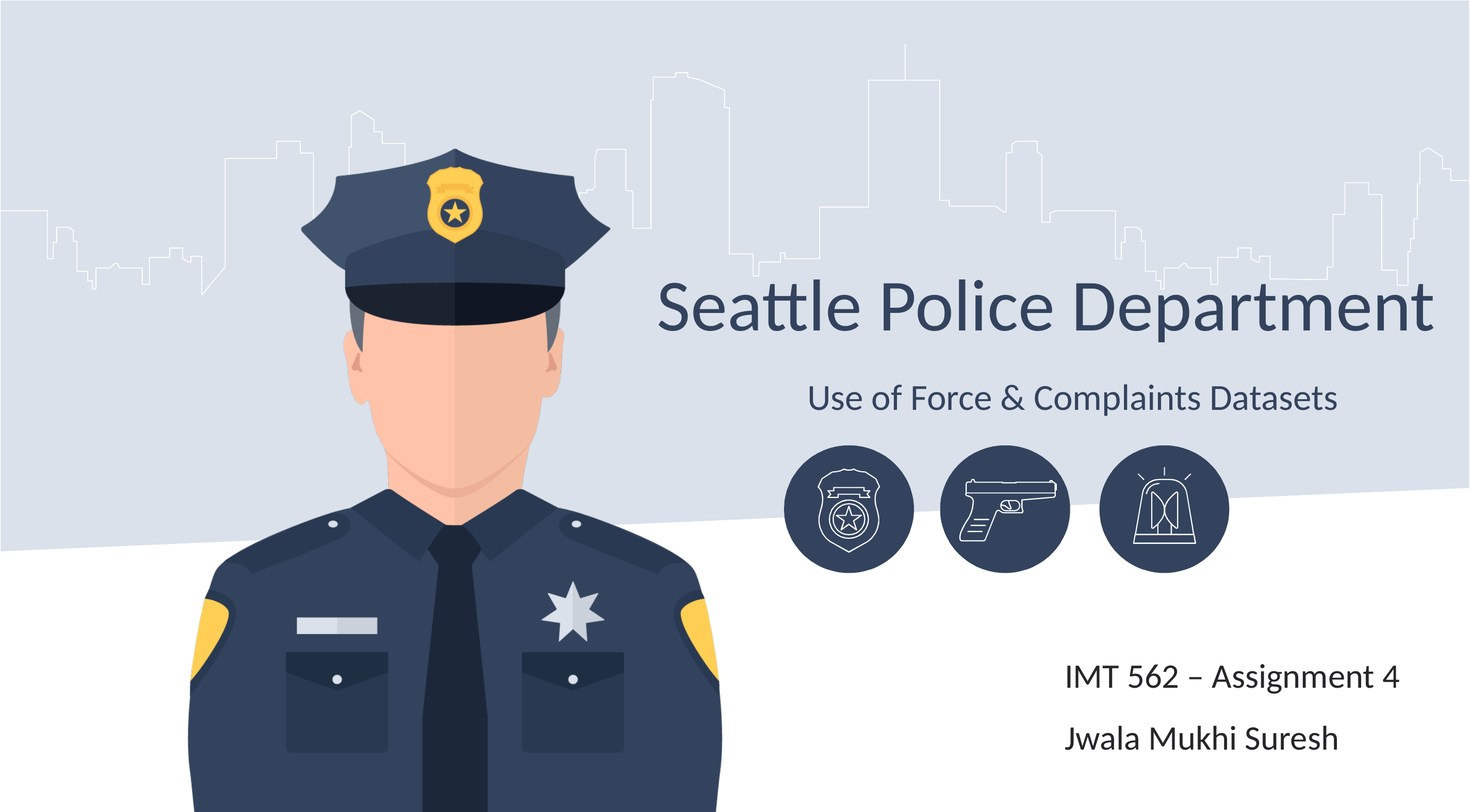

# Seattle Police Department
Use of Force & Complaints Datasets
IMT 562 – Assignment 4
Jwala Mukhi Suresh